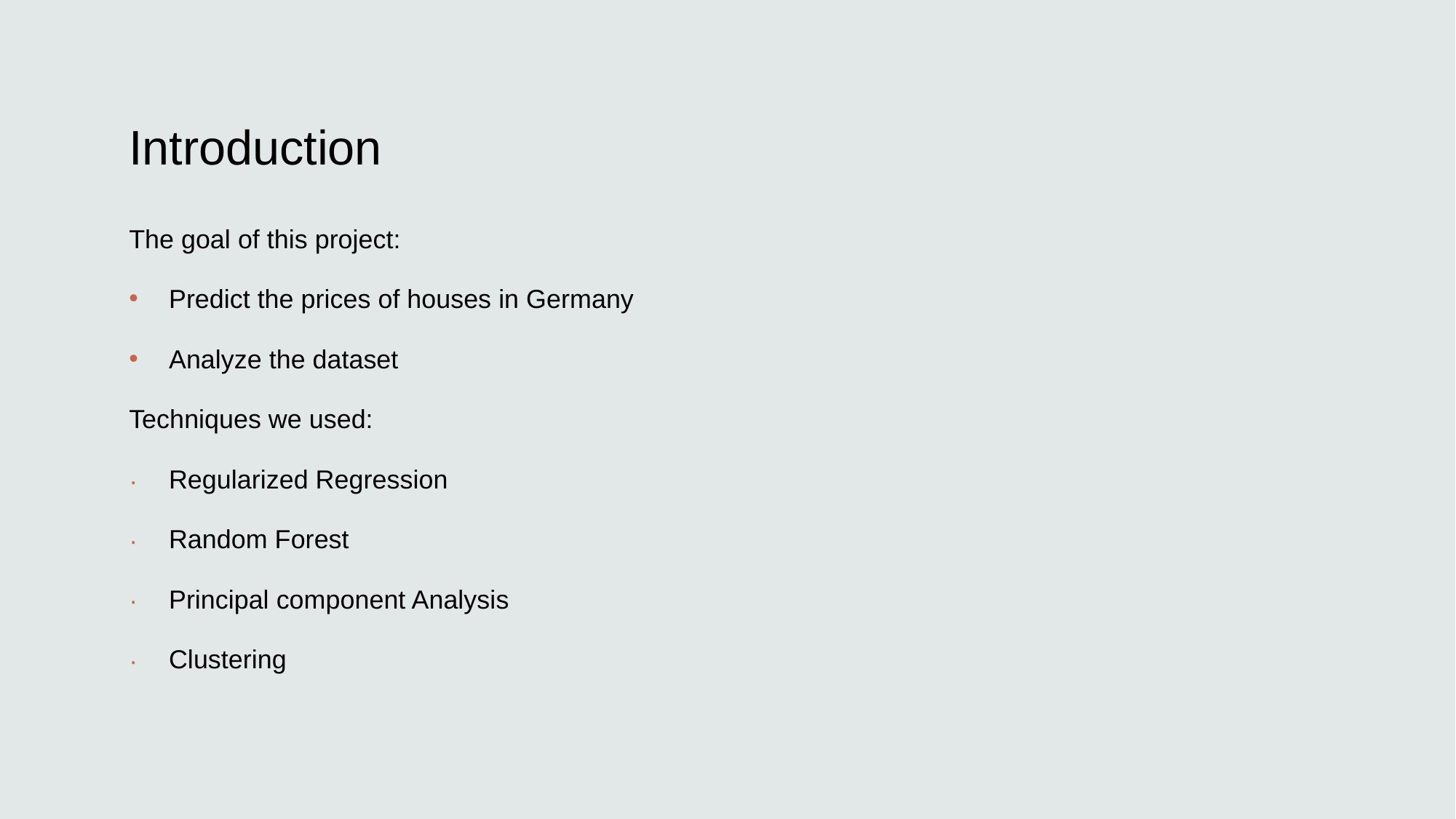

# Introduction
The goal of this project:
Predict the prices of houses in Germany
Analyze the dataset
Techniques we used:
Regularized Regression
Random Forest
Principal component Analysis
Clustering